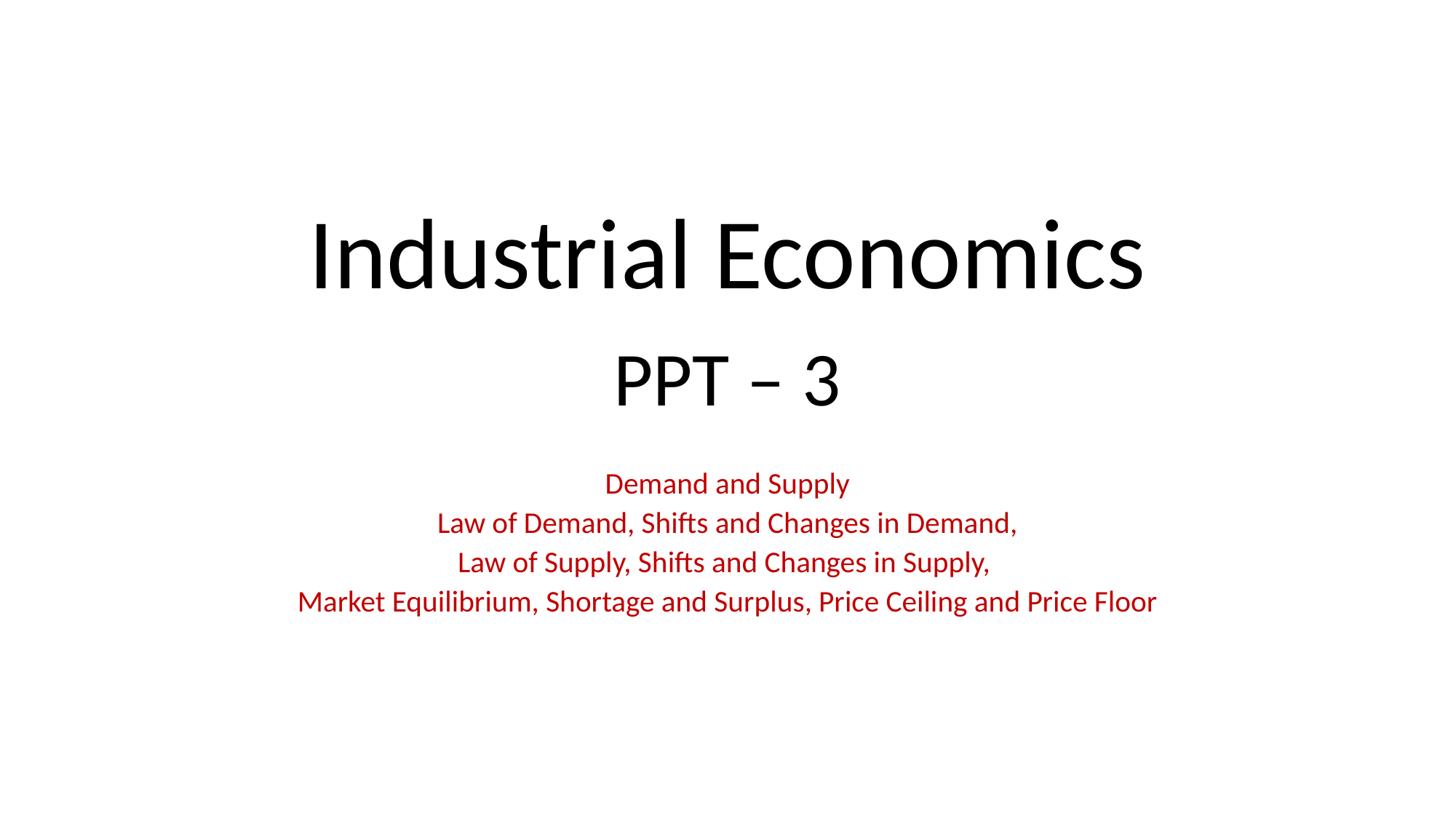

# Industrial Economics
PPT – 3

Demand and Supply
Law of Demand, Shifts and Changes in Demand,
Law of Supply, Shifts and Changes in Supply,
Market Equilibrium, Shortage and Surplus, Price Ceiling and Price Floor